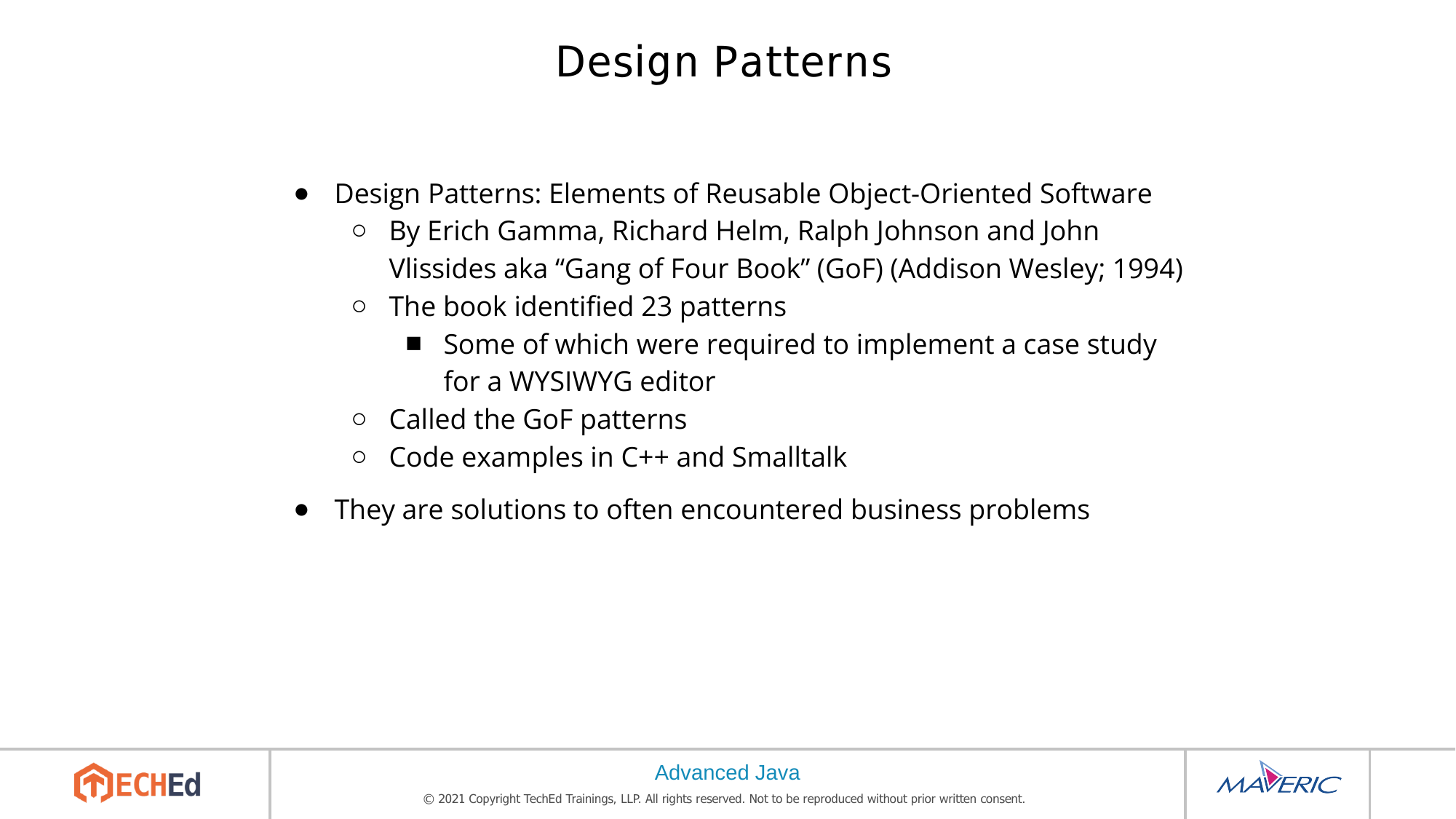

# Design Patterns
Design Patterns: Elements of Reusable Object-Oriented Software
By Erich Gamma, Richard Helm, Ralph Johnson and John Vlissides aka “Gang of Four Book” (GoF) (Addison Wesley; 1994)
The book identified 23 patterns
Some of which were required to implement a case study for a WYSIWYG editor
Called the GoF patterns
Code examples in C++ and Smalltalk
They are solutions to often encountered business problems